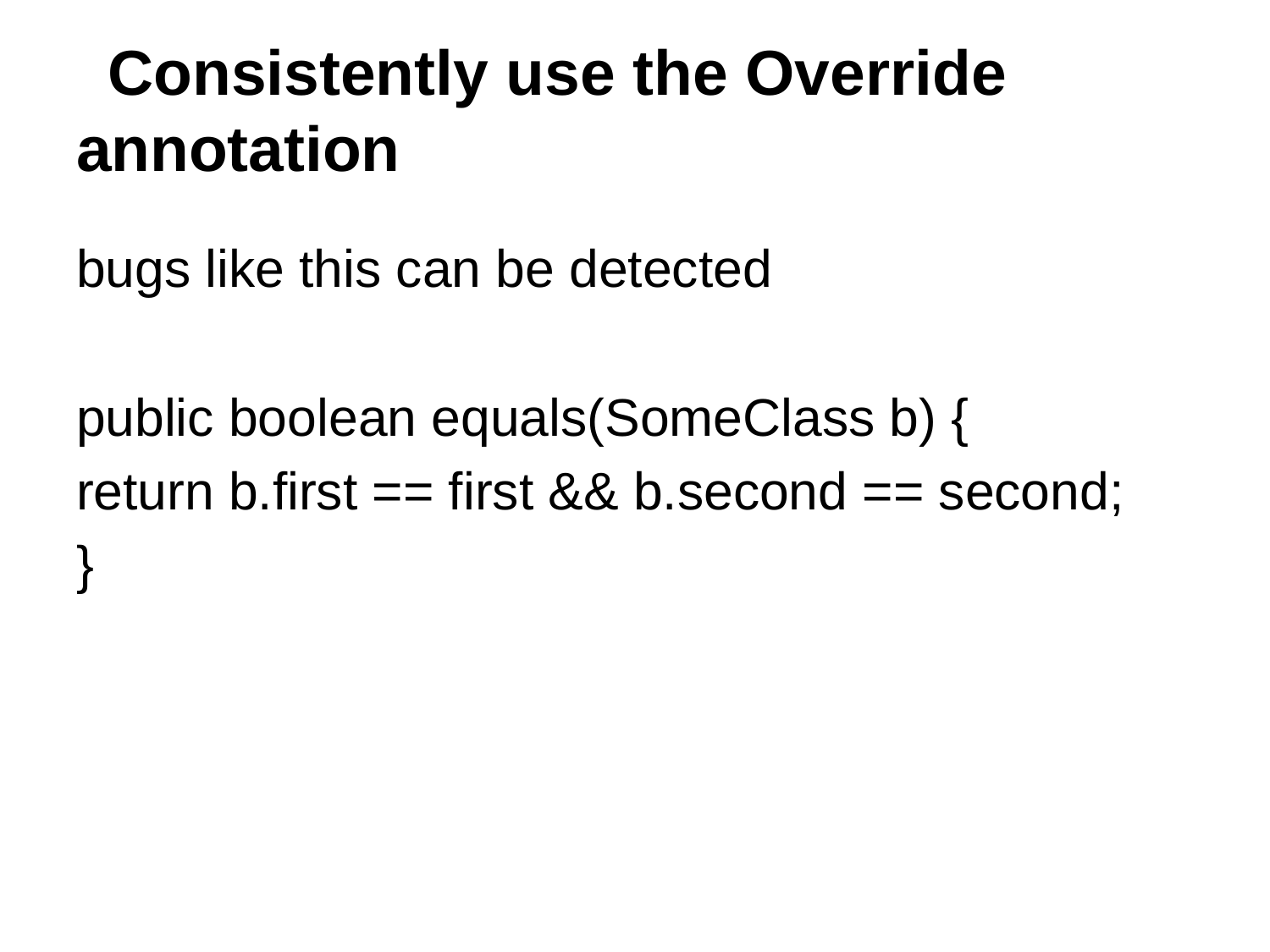

# Consistently use the Override annotation
bugs like this can be detected

public boolean equals(SomeClass b) {
return b.first == first && b.second == second;
}